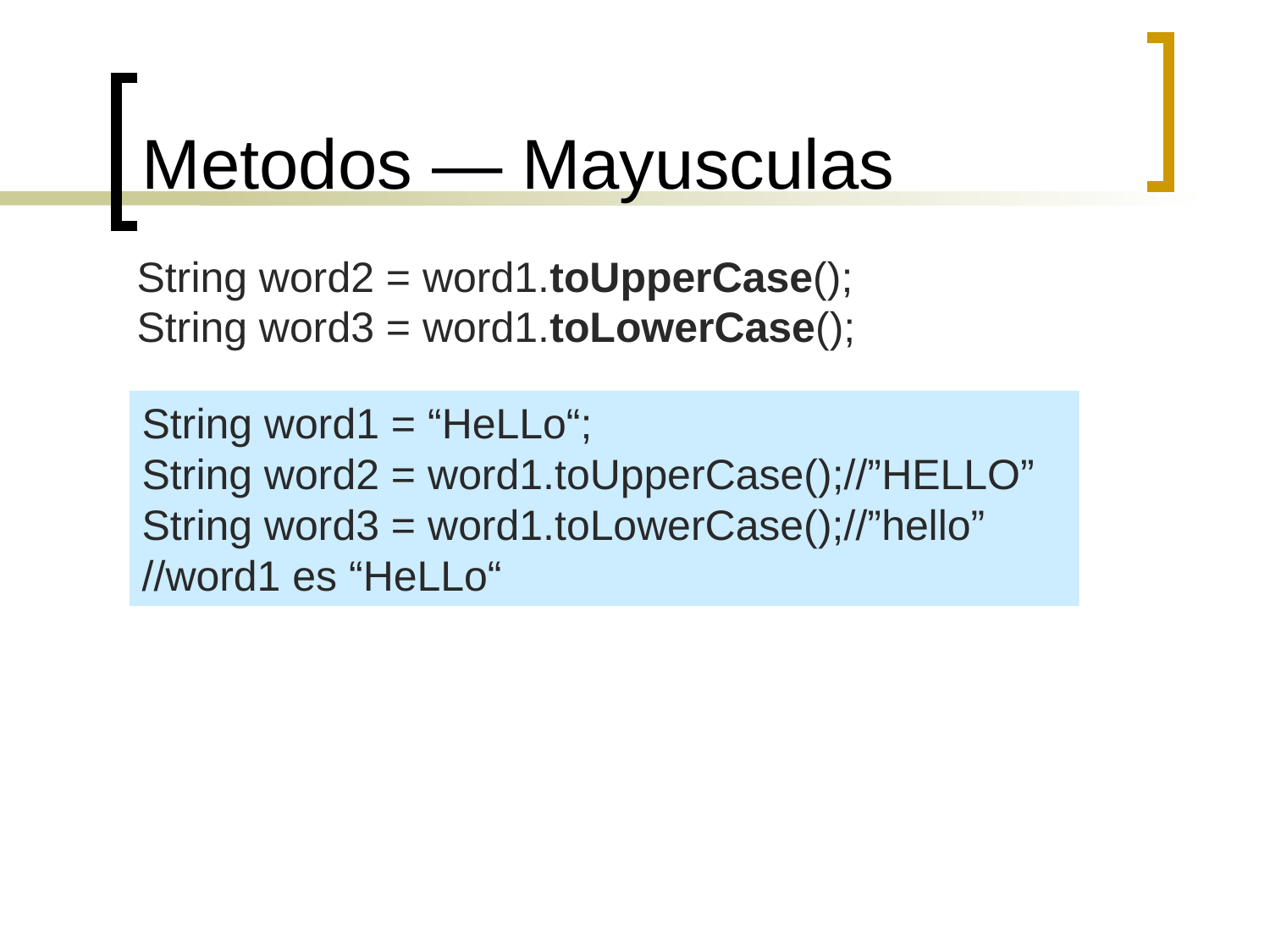

# Metodos — Mayusculas
String word2 = word1.toUpperCase();
String word3 = word1.toLowerCase();

String word1 = “HeLLo“;
String word2 = word1.toUpperCase();//”HELLO”
String word3 = word1.toLowerCase();//”hello”
//word1 es “HeLLo“